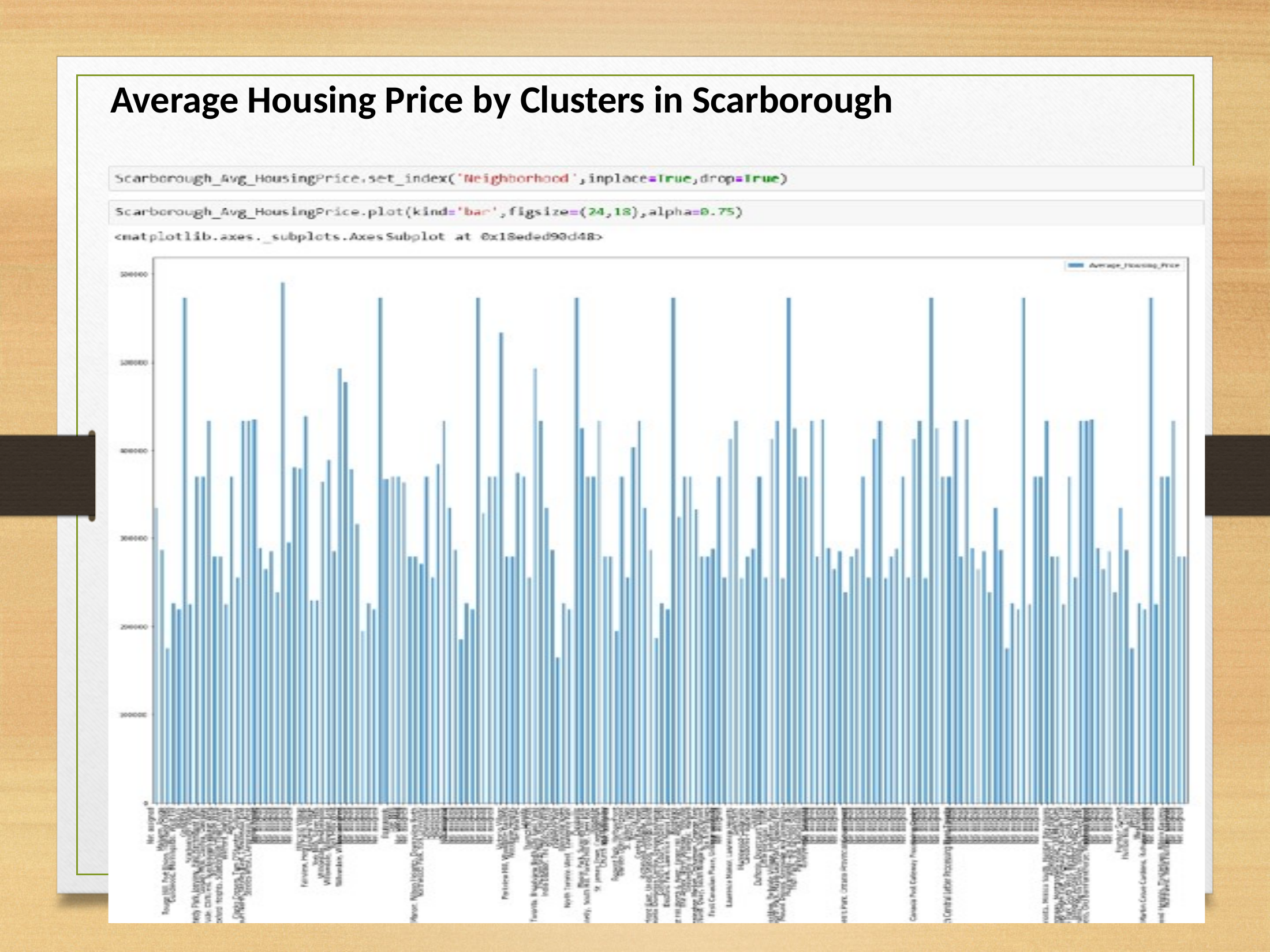

Average Housing Price by Clusters in Scarborough